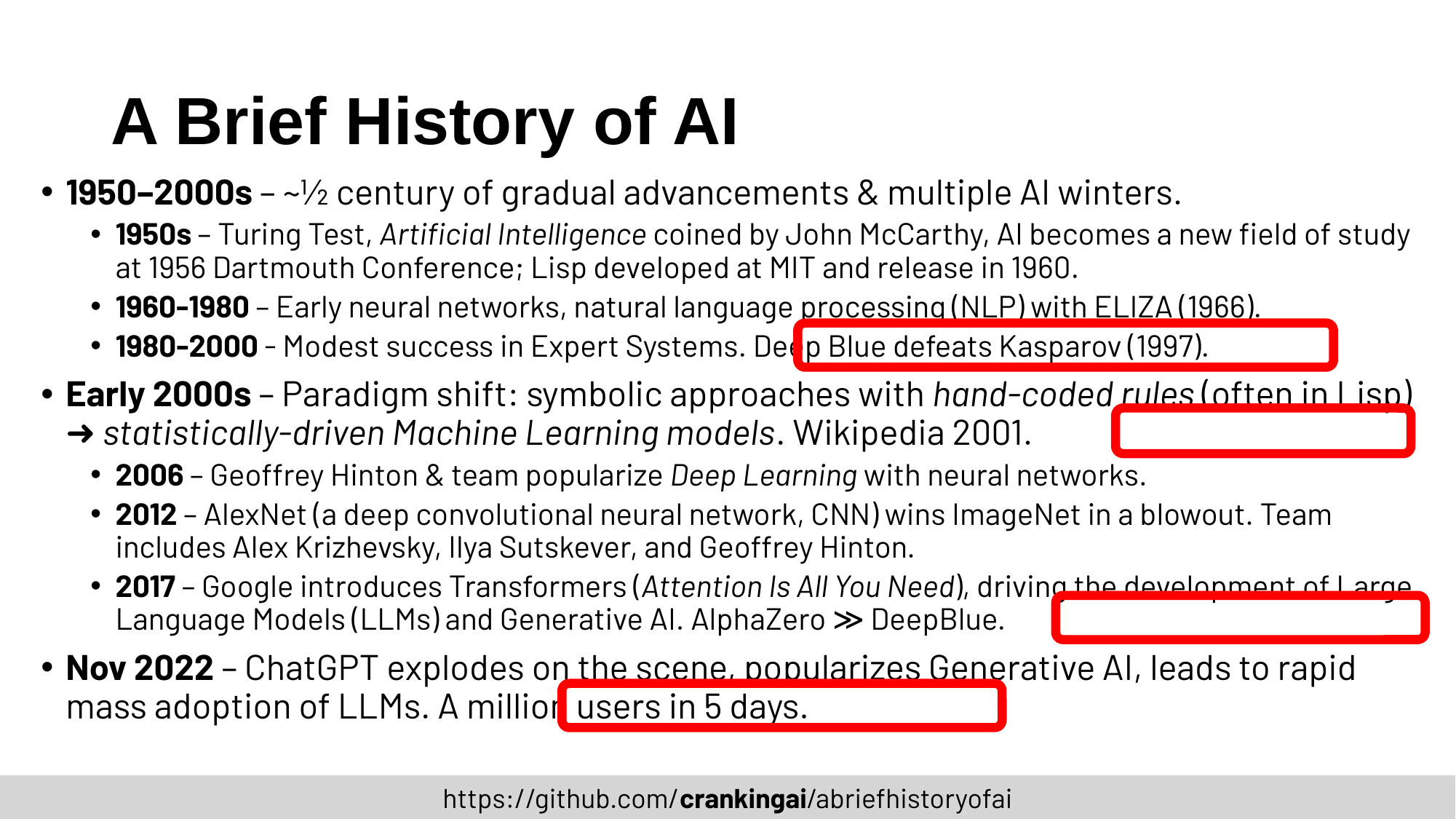

# A Brief History of AI
1950–2000s – ~½ century of gradual advancements & multiple AI winters.
1950s – Turing Test, Artificial Intelligence coined by John McCarthy, AI becomes a new field of study at 1956 Dartmouth Conference; Lisp developed at MIT and release in 1960.
1960-1980 – Early neural networks, natural language processing (NLP) with ELIZA (1966).
1980-2000 - Modest success in Expert Systems. Deep Blue defeats Kasparov (1997).
Early 2000s – Paradigm shift: symbolic approaches with hand-coded rules (often in Lisp) ➜ statistically-driven Machine Learning models. Wikipedia 2001.
2006 – Geoffrey Hinton & team popularize Deep Learning with neural networks.
2012 – AlexNet (a deep convolutional neural network, CNN) wins ImageNet in a blowout. Team includes Alex Krizhevsky, Ilya Sutskever, and Geoffrey Hinton.
2017 – Google introduces Transformers (Attention Is All You Need), driving the development of Large Language Models (LLMs) and Generative AI. AlphaZero ≫ DeepBlue.
Nov 2022 – ChatGPT explodes on the scene, popularizes Generative AI, leads to rapid mass adoption of LLMs. A million users in 5 days.

https://github.com/crankingai/abriefhistoryofai